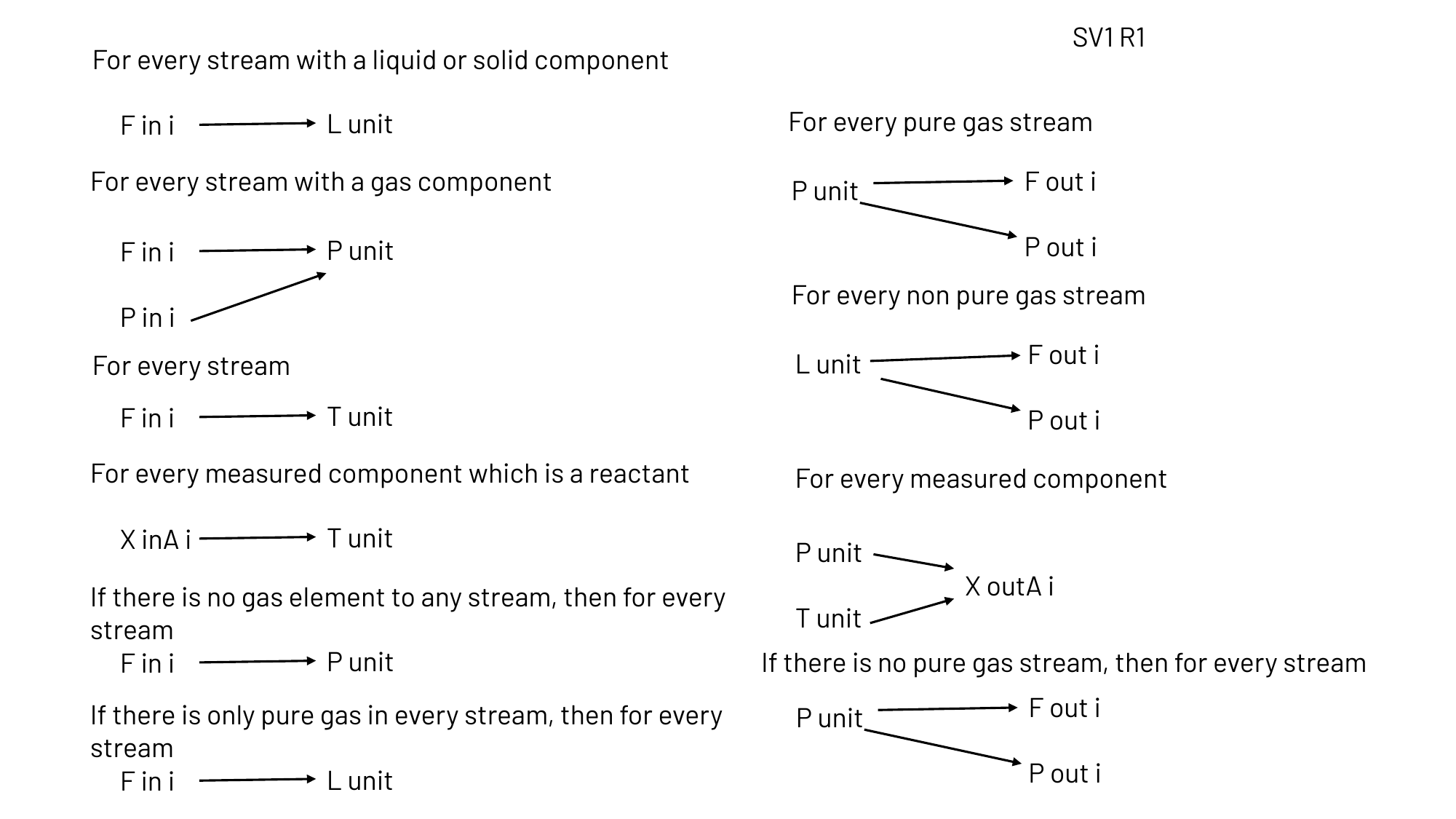

SV1 R1
For every stream with a liquid or solid component
For every pure gas stream
L unit
F in i
F out i

P out i
For every stream with a gas component
P unit
P unit
F in i

P in i
For every non pure gas stream
F out i

P out i
L unit
For every stream
T unit
F in i
For every measured component which is a reactant
For every measured component
T unit
X inA i
P unit

T unit
X outA i
If there is no gas element to any stream, then for every stream
P unit
If there is no pure gas stream, then for every stream
F in i
F out i

P out i
If there is only pure gas in every stream, then for every stream
P unit
L unit
F in i